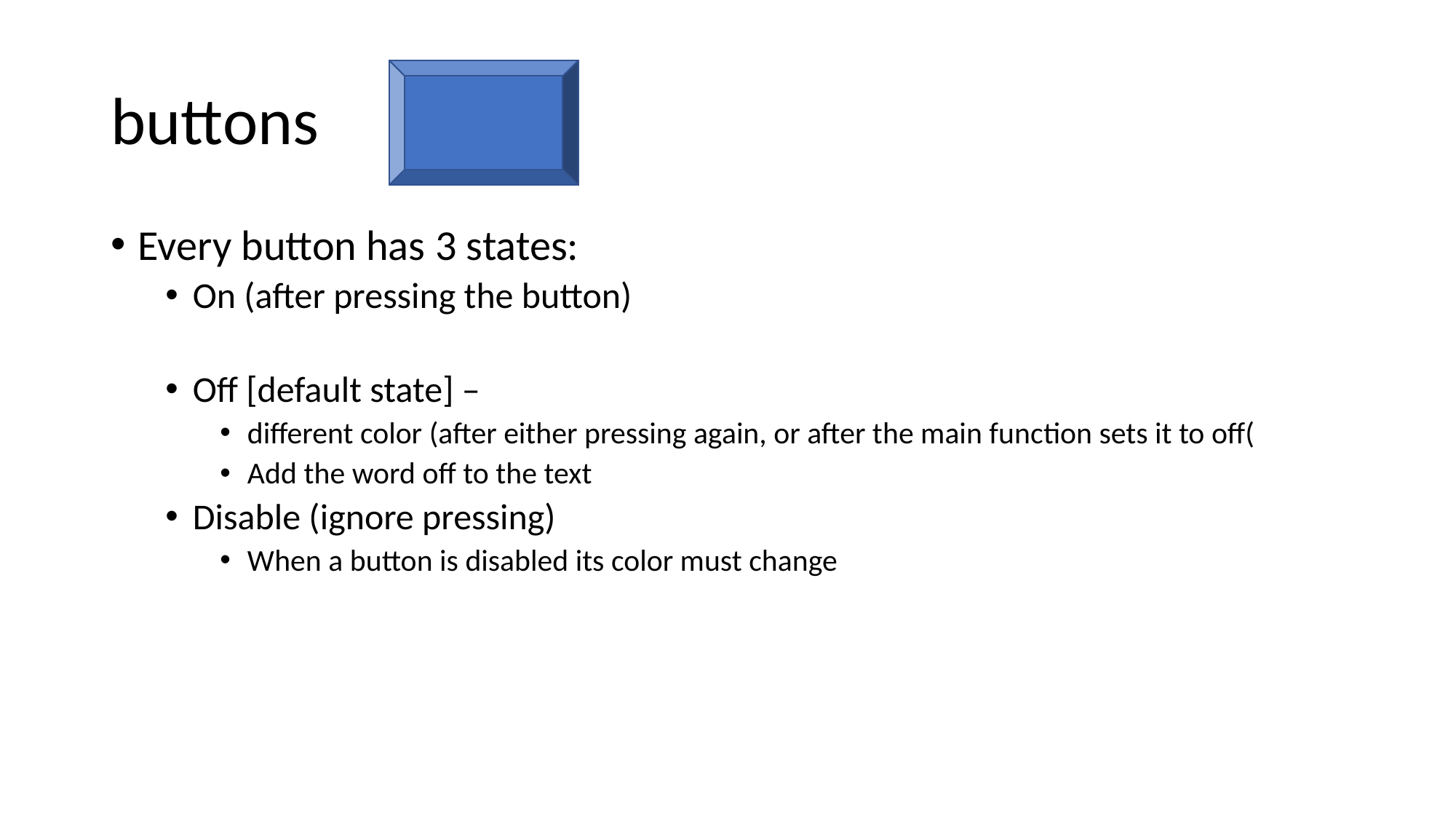

# buttons

Every button has 3 states:
On (after pressing the button)

Off [default state] –
different color (after either pressing again, or after the main function sets it to off(
Add the word off to the text
Disable (ignore pressing)
When a button is disabled its color must change